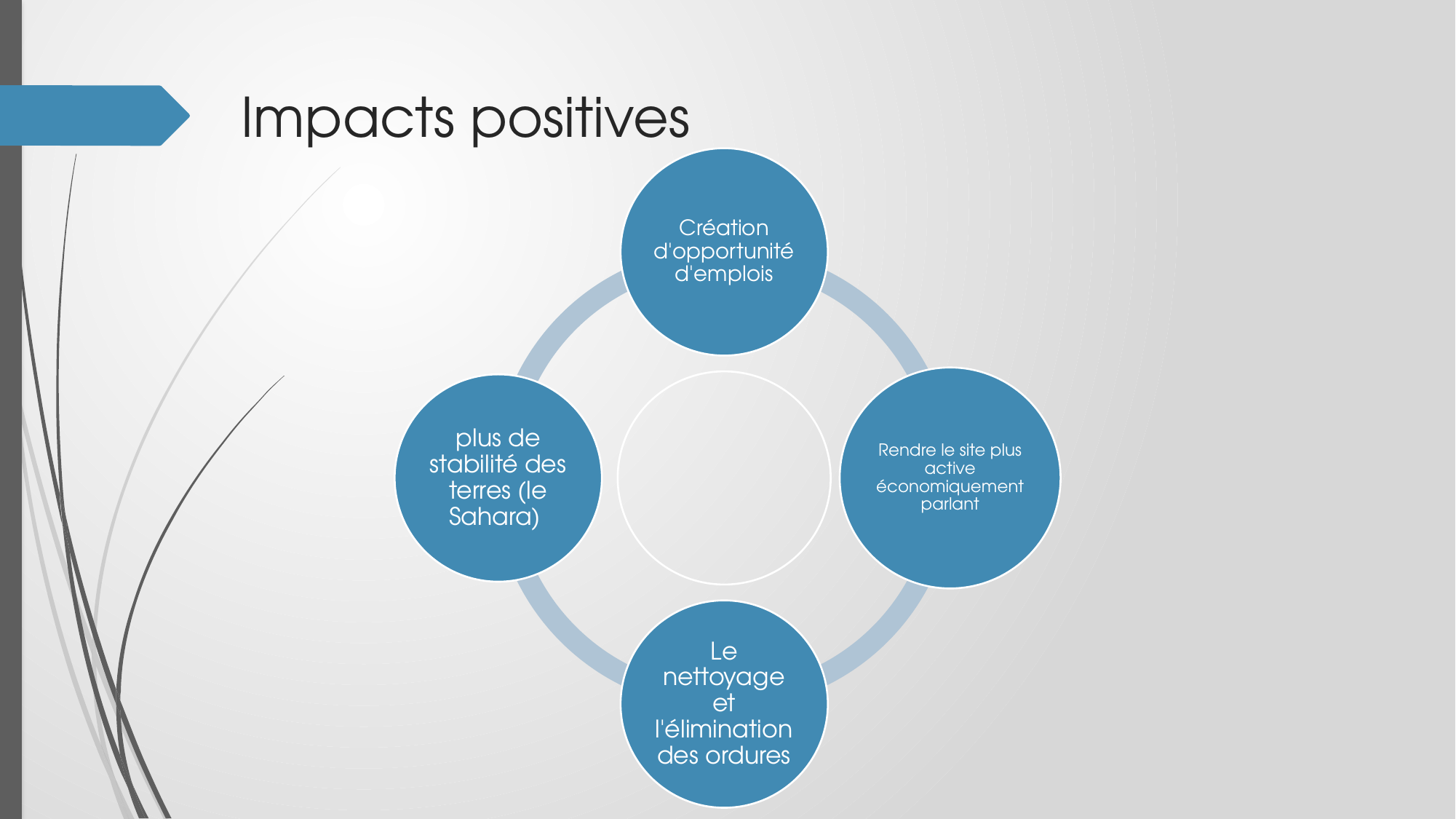

# Impacts positives

Création d'opportunité d'emplois
Rendre le site plus active économiquement parlant
Le nettoyage et l'élimination des ordures
plus de stabilité des terres (le Sahara)